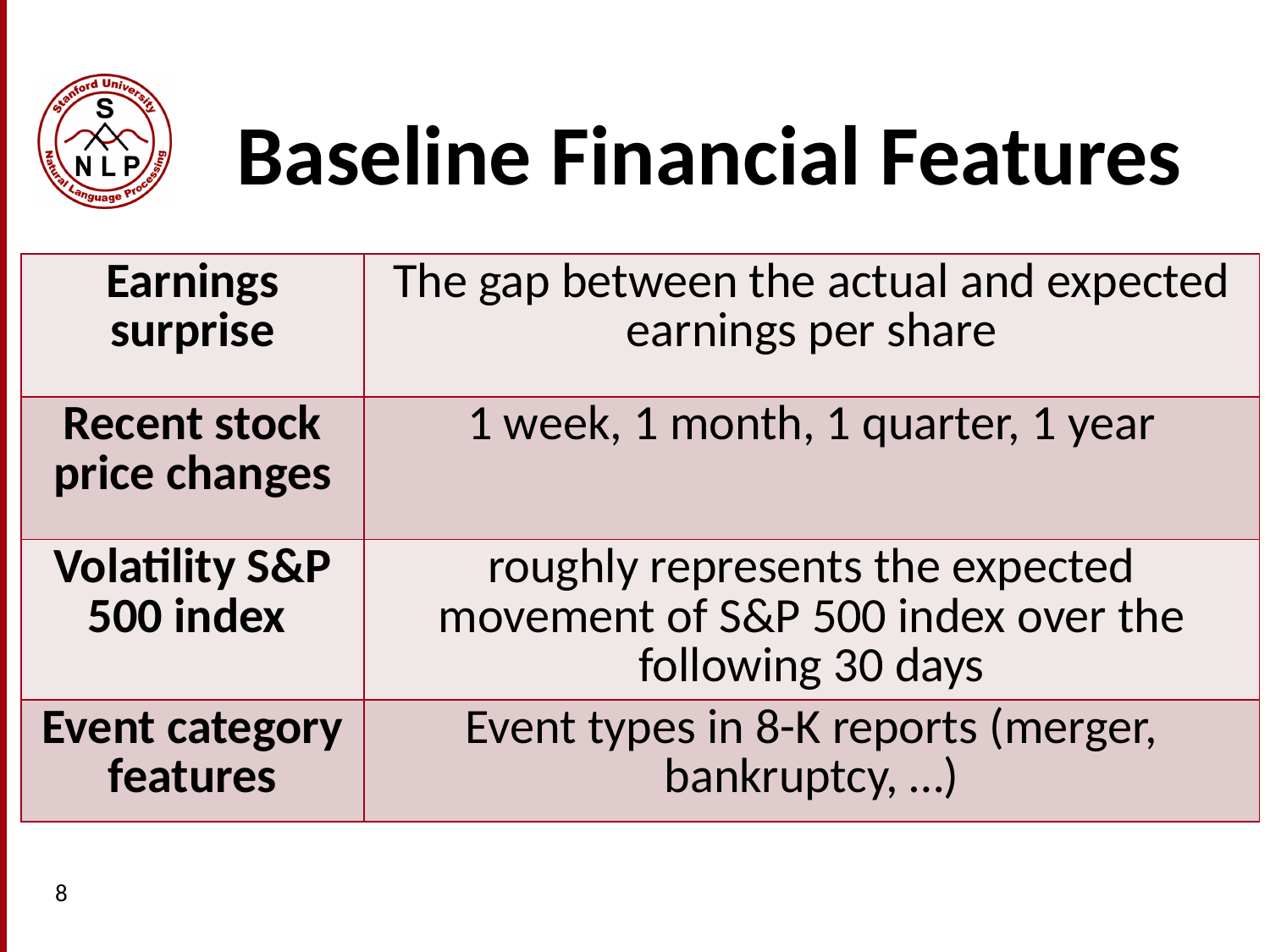

# Baseline Financial Features
| Earnings surprise | The gap between the actual and expected earnings per share |
| --- | --- |
| Recent stock price changes | 1 week, 1 month, 1 quarter, 1 year |
| Volatility S&P 500 index | roughly represents the expected movement of S&P 500 index over the following 30 days |
| Event category features | Event types in 8-K reports (merger, bankruptcy, …) |
8